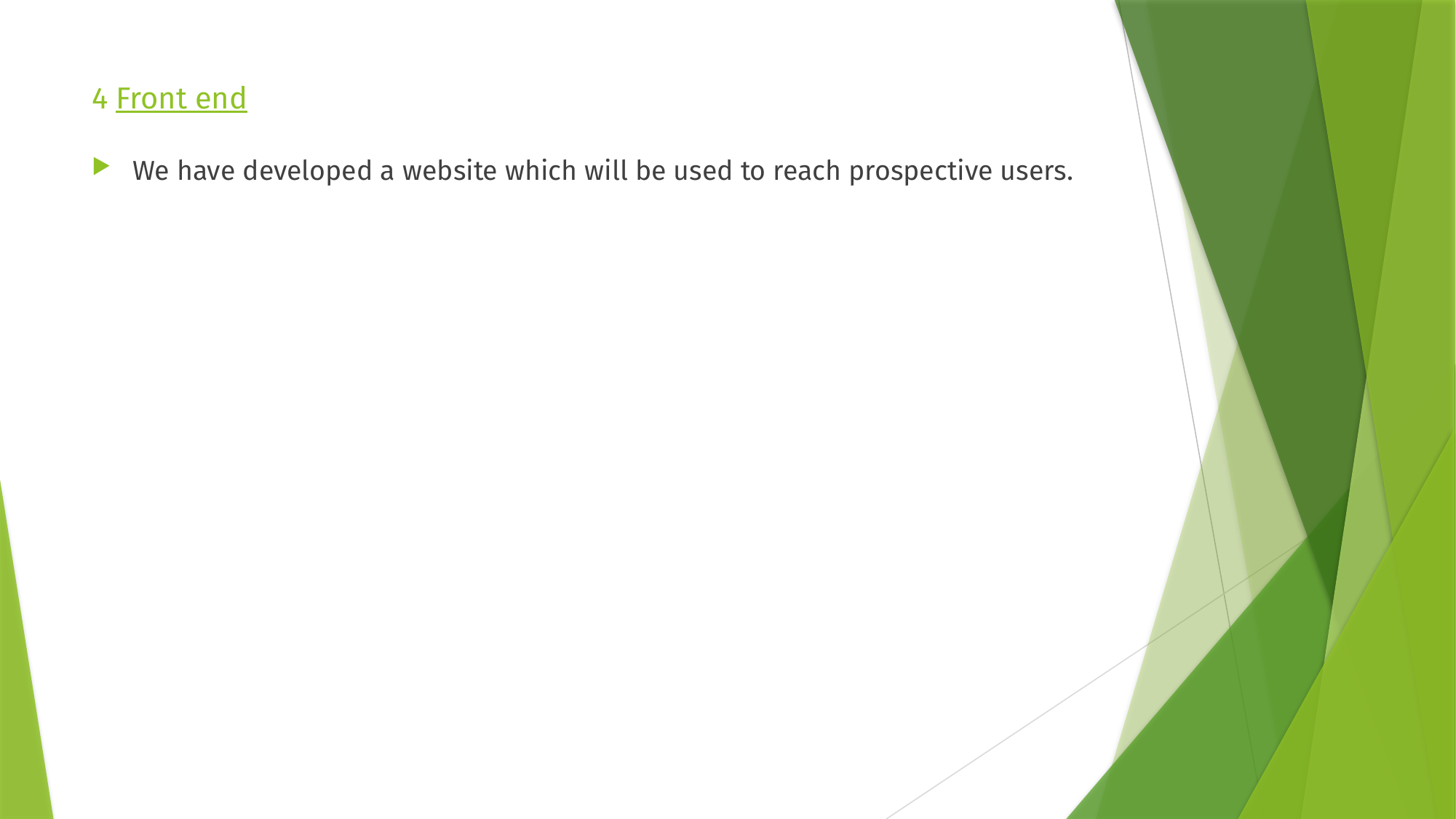

# 4 Front end
We have developed a website which will be used to reach prospective users.